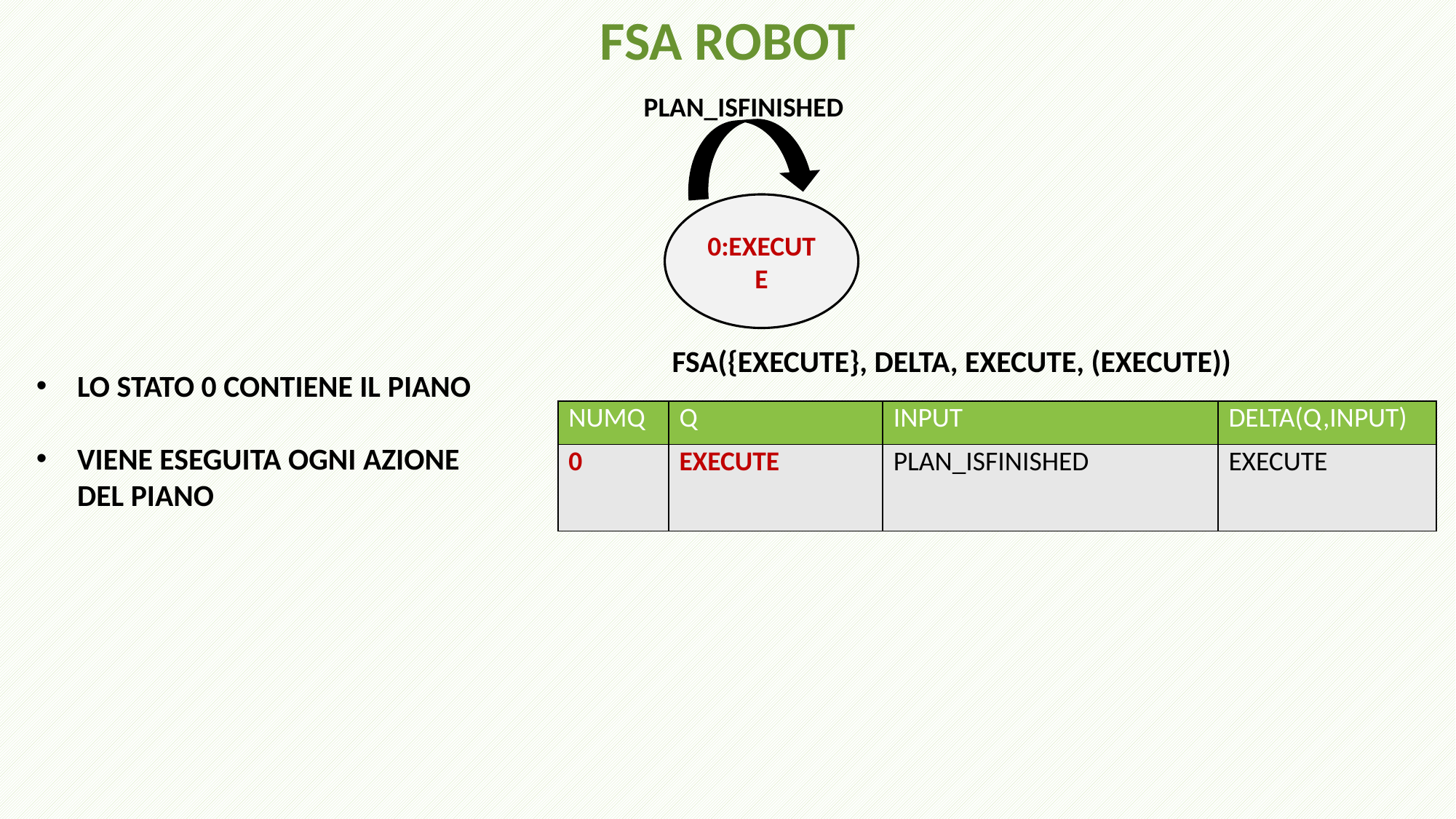

FSA ROBOT
PLAN_ISFINISHED

0:EXECUTE
FSA({EXECUTE}, DELTA, EXECUTE, (EXECUTE))
| NUMQ | Q | INPUT | DELTA(Q,INPUT) |
| --- | --- | --- | --- |
| 0 | EXECUTE | PLAN\_ISFINISHED | EXECUTE |
LO STATO 0 CONTIENE IL PIANO

VIENE ESEGUITA OGNI AZIONE DEL PIANO